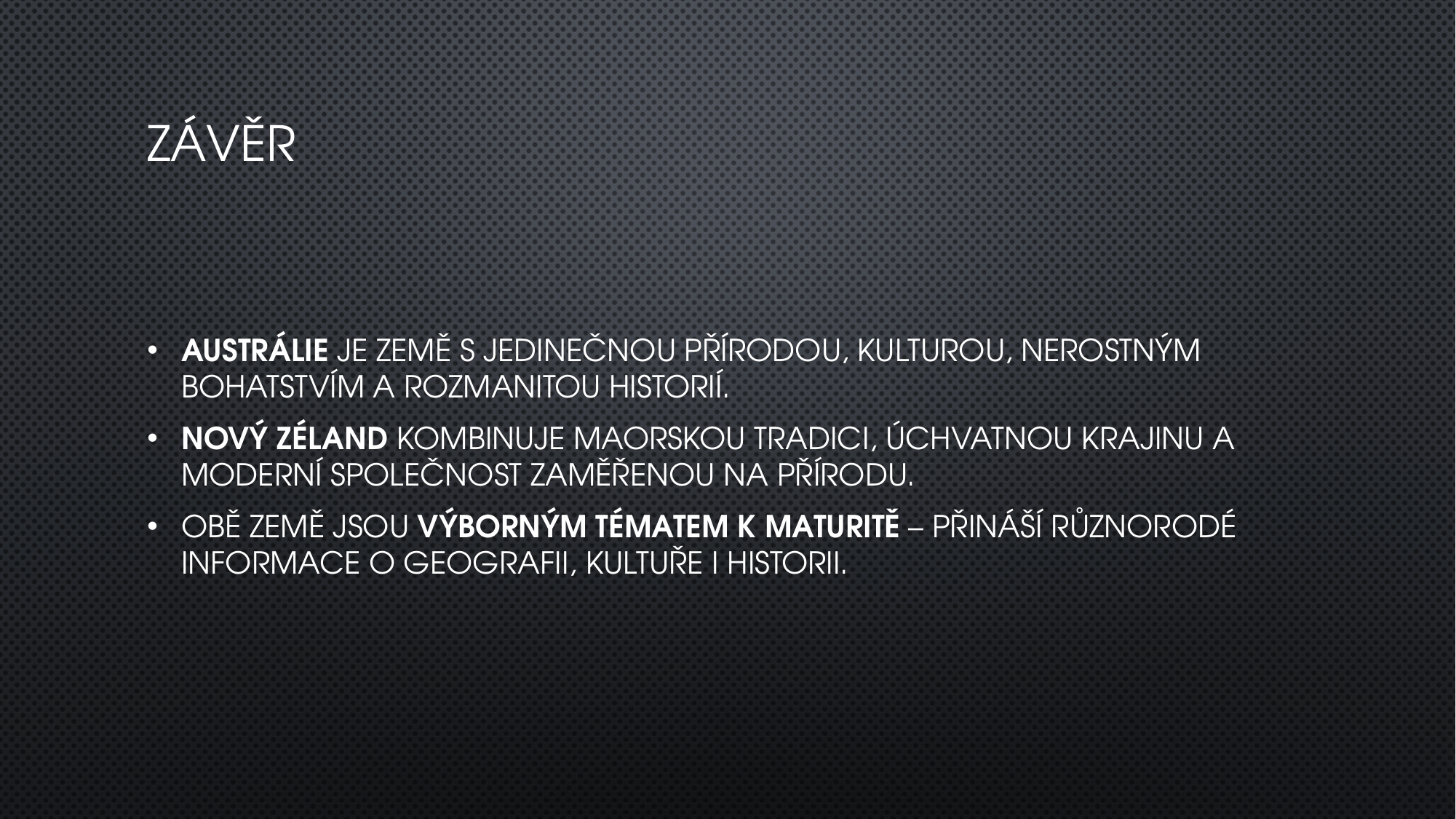

# Závěr
Austrálie je země s jedinečnou přírodou, kulturou, nerostným bohatstvím a rozmanitou historií.
Nový Zéland kombinuje maorskou tradici, úchvatnou krajinu a moderní společnost zaměřenou na přírodu.
Obě země jsou výborným tématem k maturitě – přináší různorodé informace o geografii, kultuře i historii.